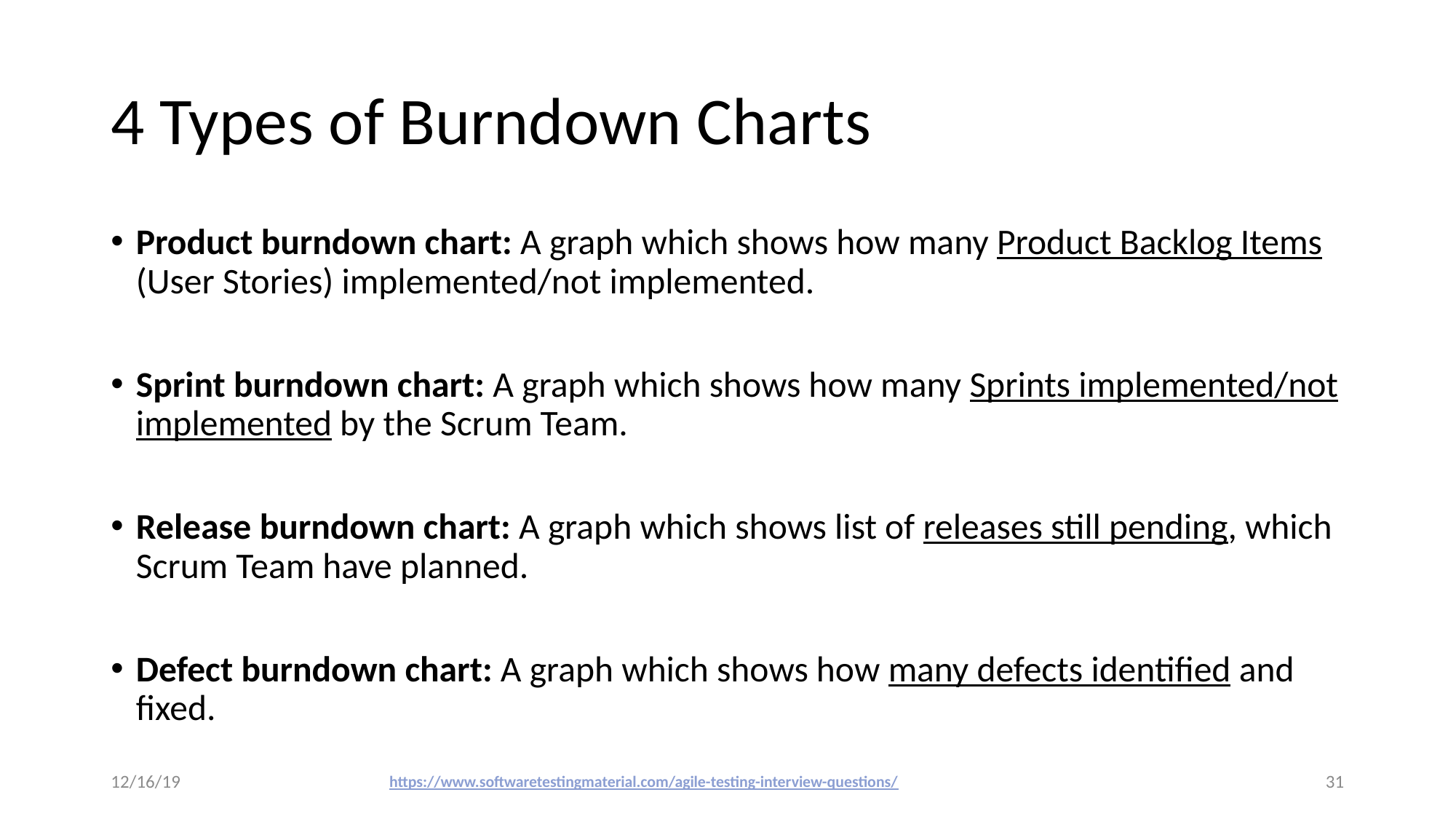

# 4 Types of Burndown Charts
Product burndown chart: A graph which shows how many Product Backlog Items (User Stories) implemented/not implemented.

Sprint burndown chart: A graph which shows how many Sprints implemented/not implemented by the Scrum Team.

Release burndown chart: A graph which shows list of releases still pending, which Scrum Team have planned.

Defect burndown chart: A graph which shows how many defects identified and fixed.

12/16/19
https://www.softwaretestingmaterial.com/agile-testing-interview-questions/
31